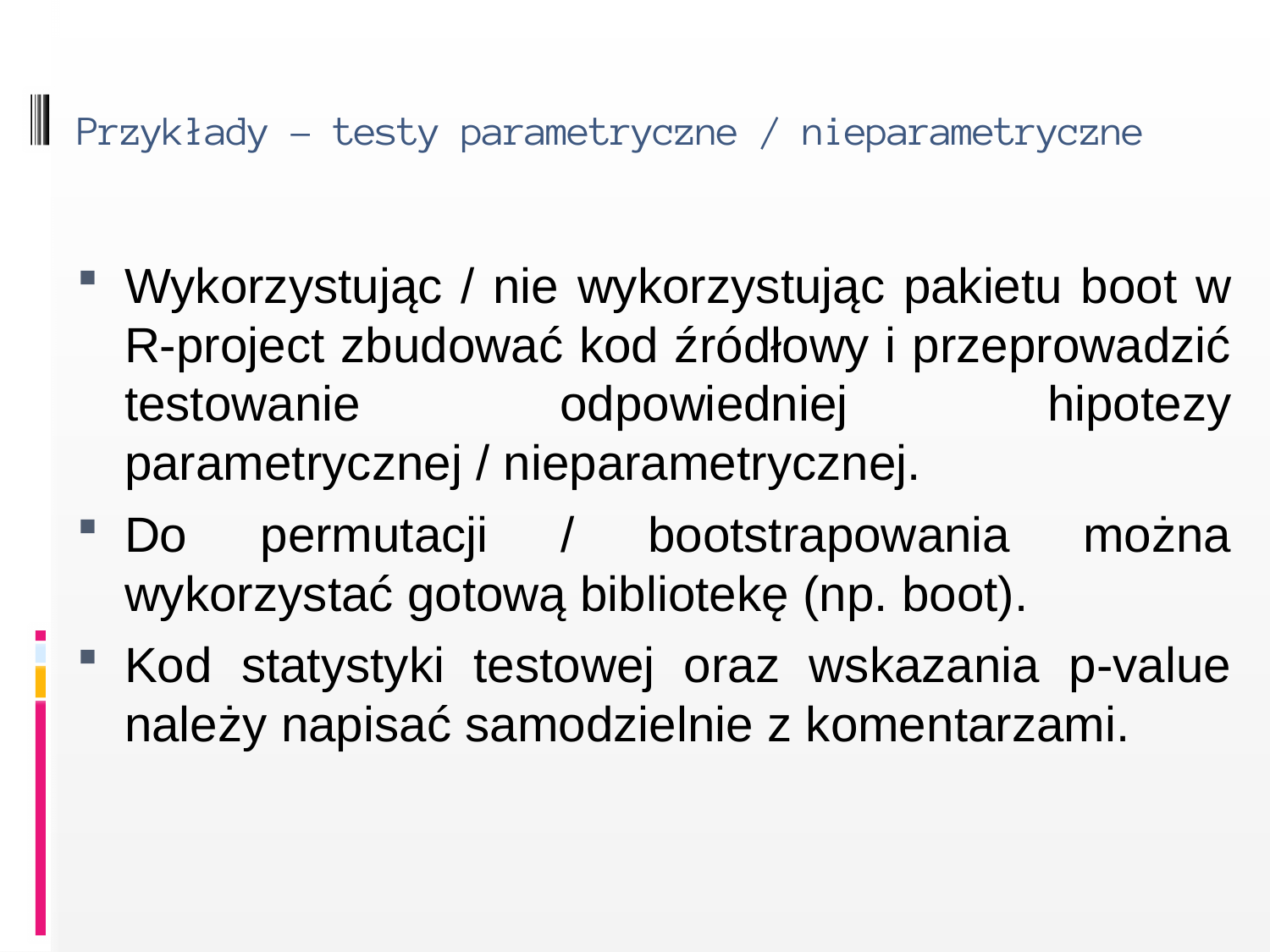

# Przykłady – testy parametryczne / nieparametryczne
Wykorzystując / nie wykorzystując pakietu boot w R-project zbudować kod źródłowy i przeprowadzić testowanie odpowiedniej hipotezy parametrycznej / nieparametrycznej.
Do permutacji / bootstrapowania można wykorzystać gotową bibliotekę (np. boot).
Kod statystyki testowej oraz wskazania p-value należy napisać samodzielnie z komentarzami.